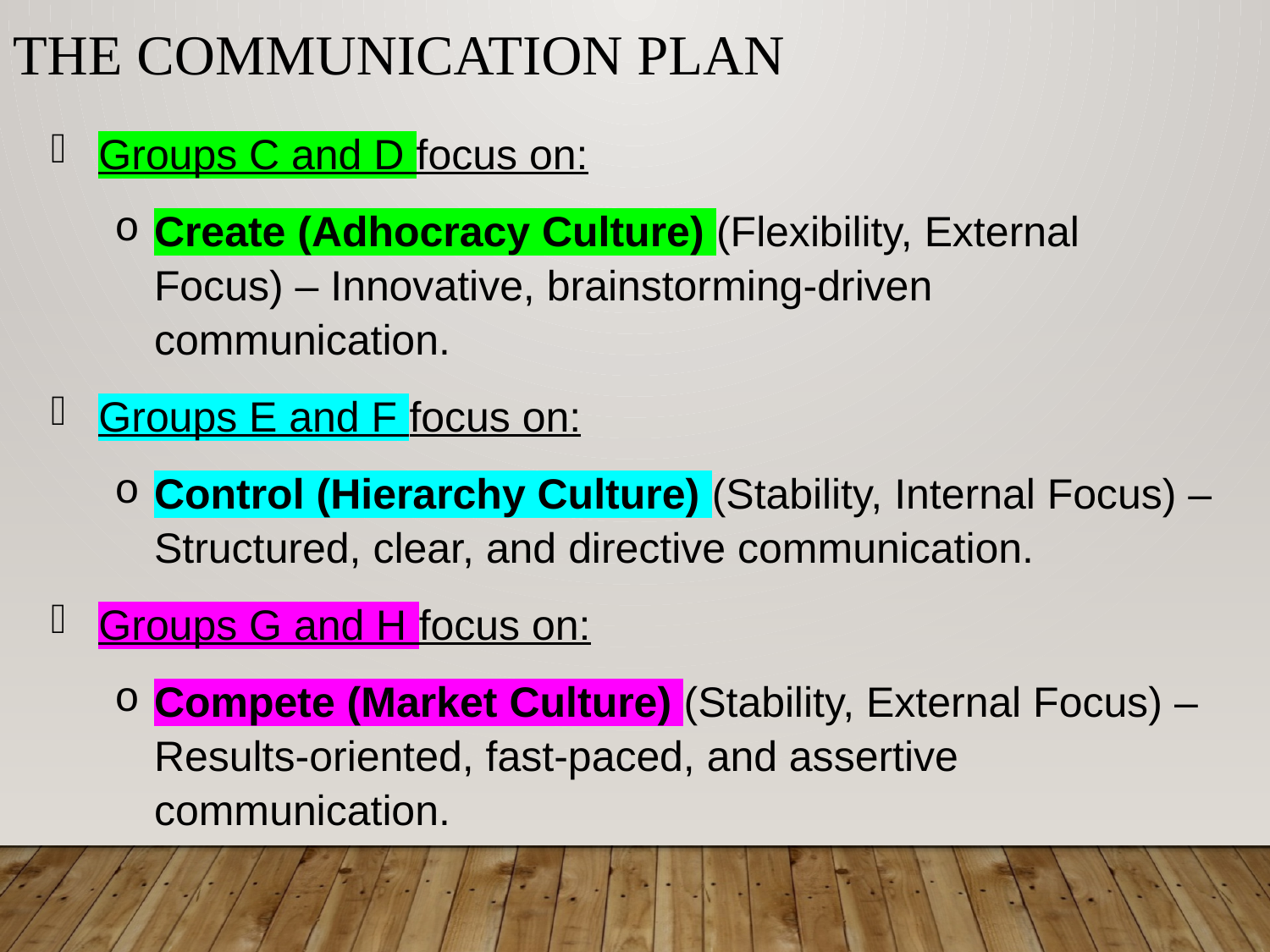

The Communication Plan
Groups C and D focus on:
Create (Adhocracy Culture) (Flexibility, External Focus) – Innovative, brainstorming-driven communication.
Groups E and F focus on:
Control (Hierarchy Culture) (Stability, Internal Focus) – Structured, clear, and directive communication.
Groups G and H focus on:
Compete (Market Culture) (Stability, External Focus) – Results-oriented, fast-paced, and assertive communication.